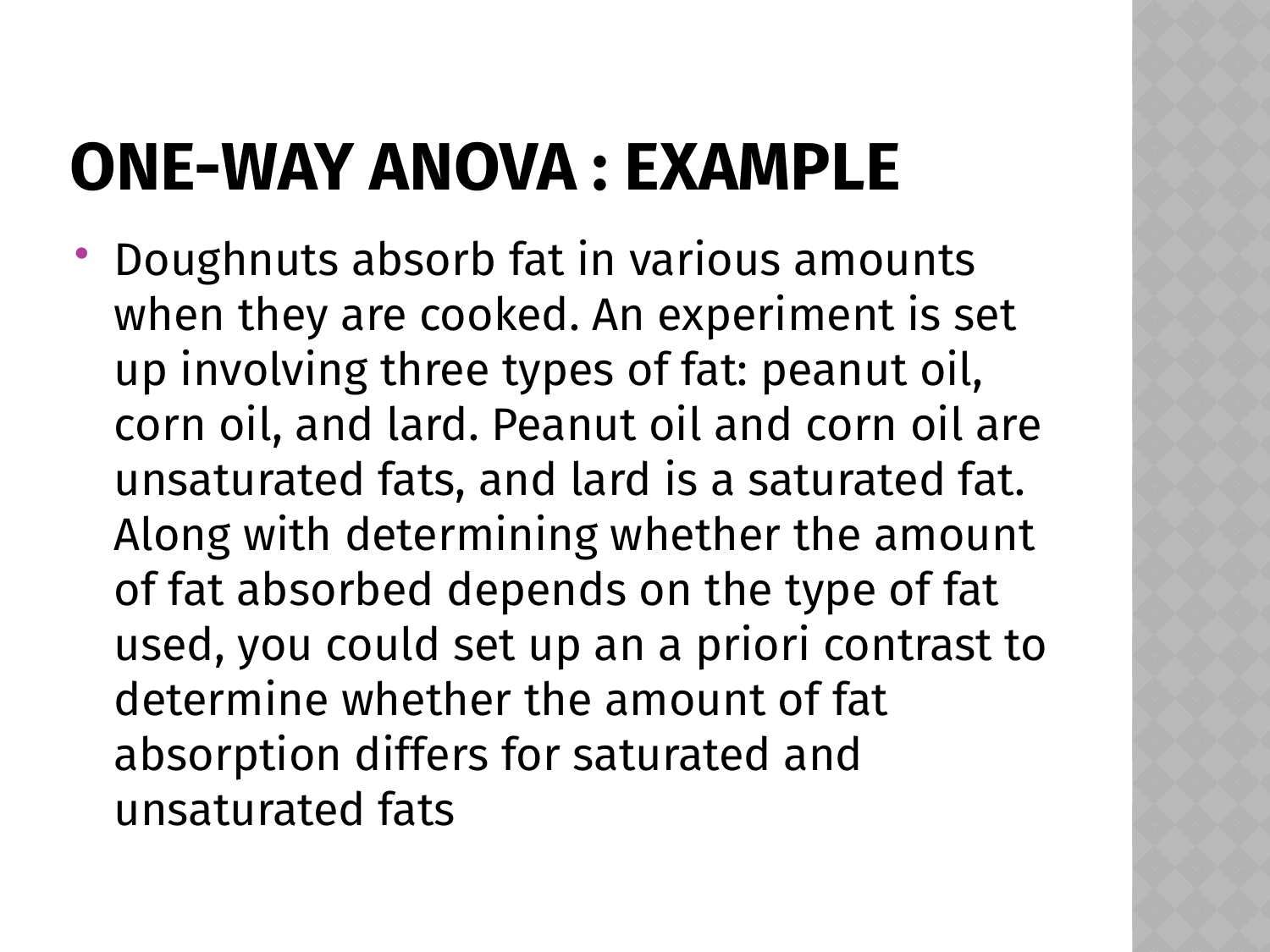

# One-Way ANOVA : example
Doughnuts absorb fat in various amounts when they are cooked. An experiment is set up involving three types of fat: peanut oil, corn oil, and lard. Peanut oil and corn oil are unsaturated fats, and lard is a saturated fat. Along with determining whether the amount of fat absorbed depends on the type of fat used, you could set up an a priori contrast to determine whether the amount of fat absorption differs for saturated and unsaturated fats